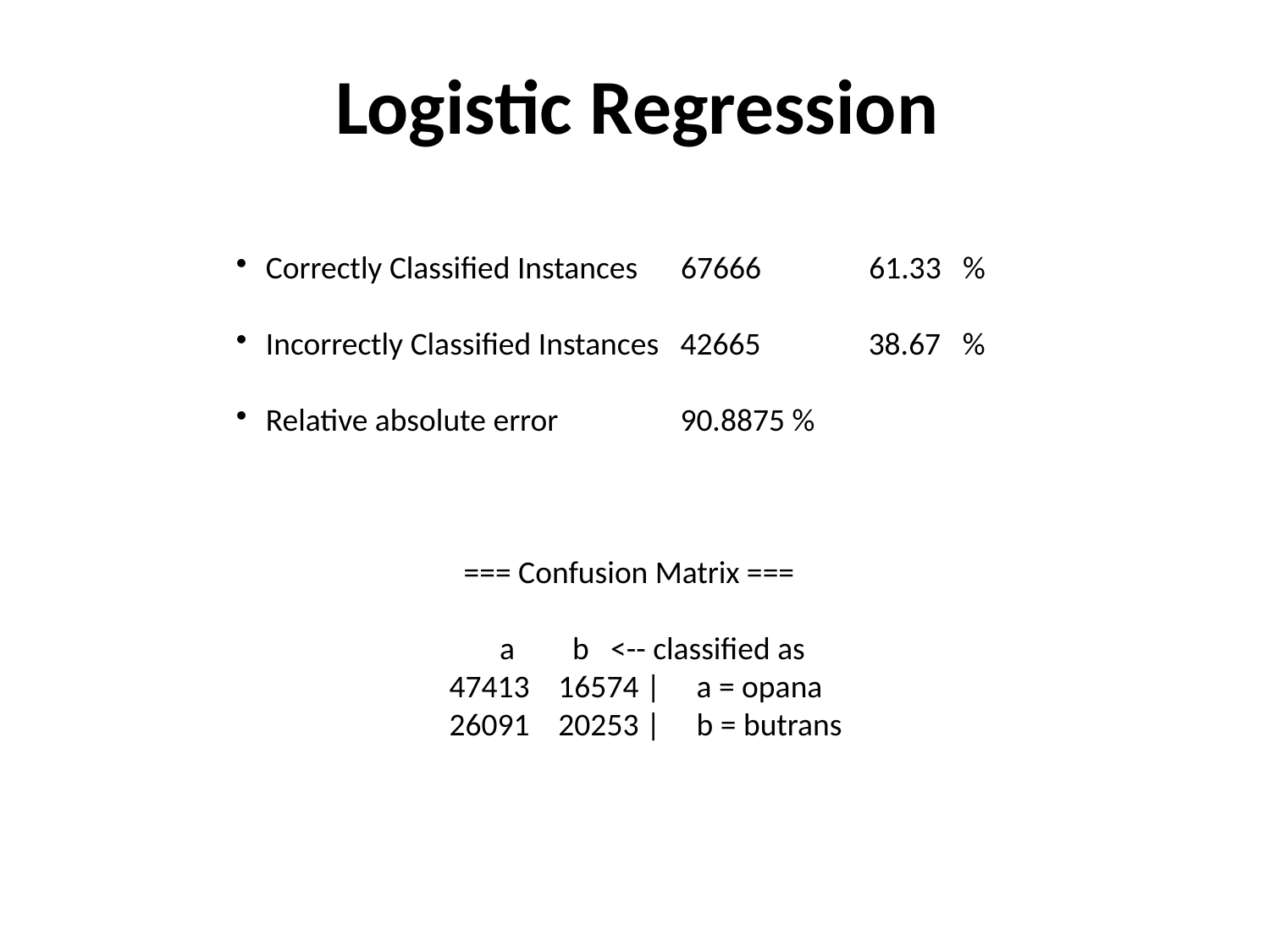

Logistic Regression
Correctly Classified Instances      67666               61.33   %

Incorrectly Classified Instances   42665               38.67   %

Relative absolute error                 90.8875 %

	              === Confusion Matrix ===

                   a        b   <-- classified as
            47413    16574 |     a = opana
            26091    20253 |     b = butrans